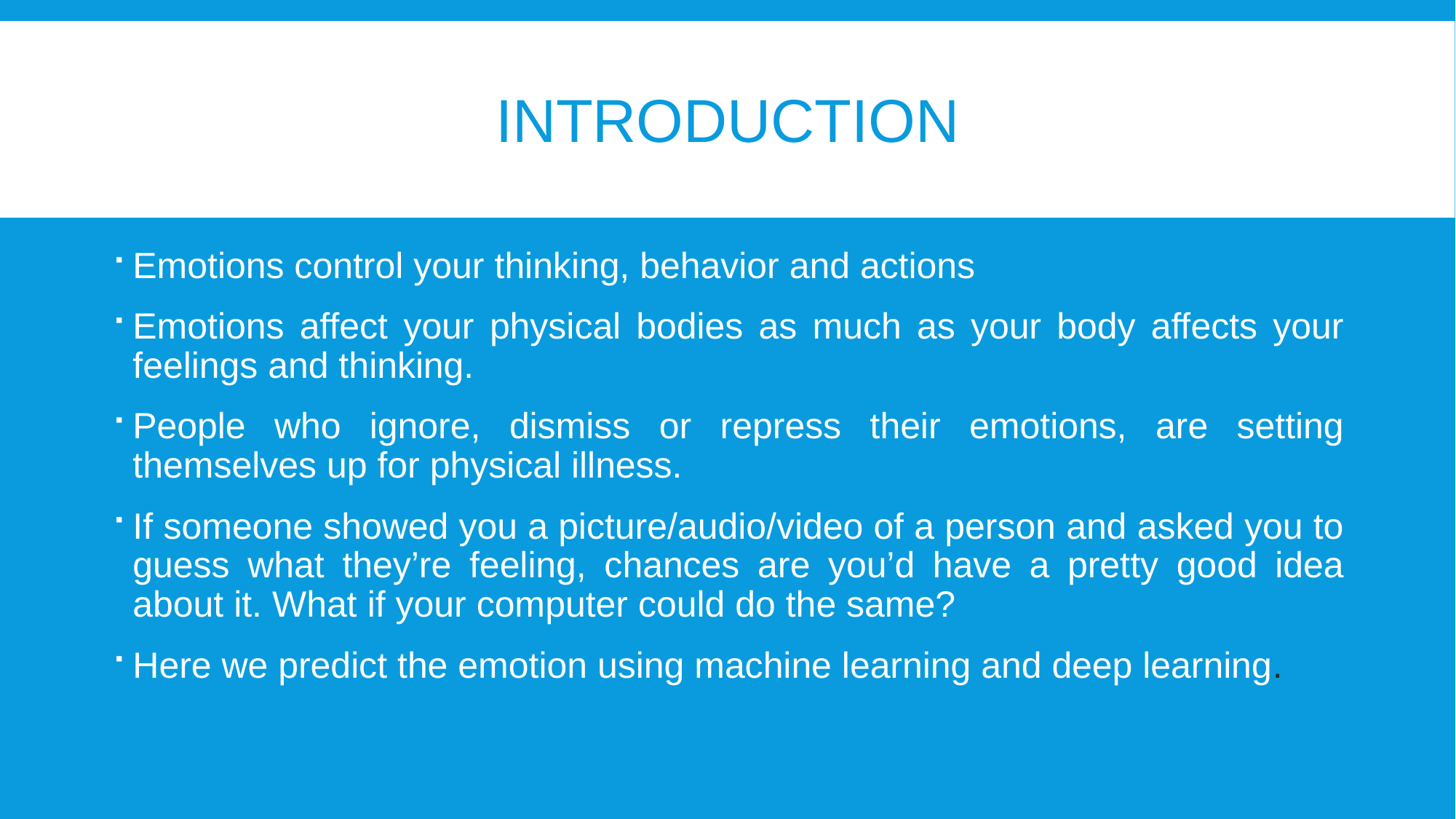

# INTRODUCTION
Emotions control your thinking, behavior and actions
Emotions affect your physical bodies as much as your body affects your feelings and thinking.
People who ignore, dismiss or repress their emotions, are setting themselves up for physical illness.
If someone showed you a picture/audio/video of a person and asked you to guess what they’re feeling, chances are you’d have a pretty good idea about it. What if your computer could do the same?
Here we predict the emotion using machine learning and deep learning.